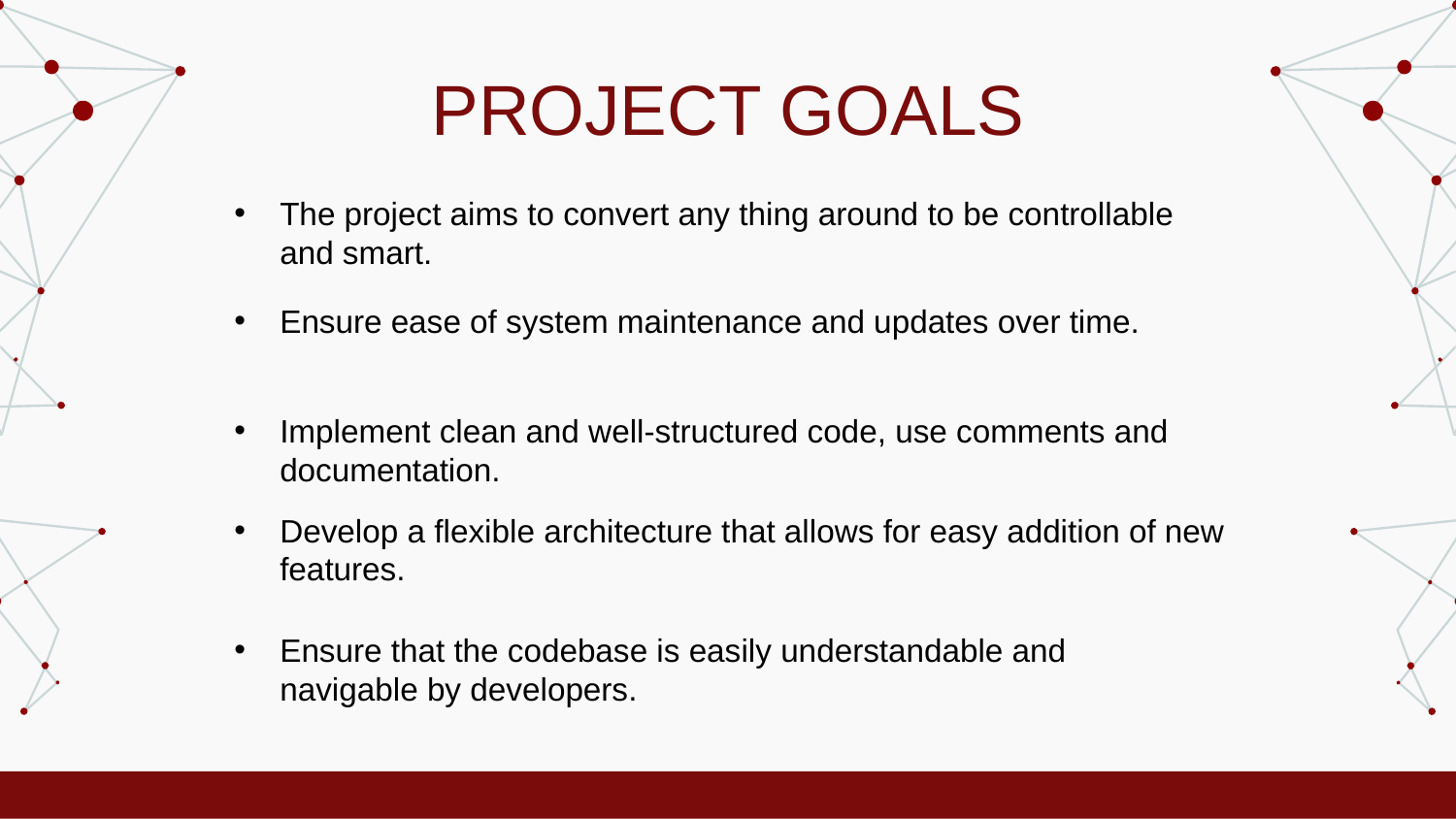

PROJECT GOALS
The project aims to convert any thing around to be controllable and smart.
Ensure ease of system maintenance and updates over time.
Implement clean and well-structured code, use comments and documentation.
Develop a flexible architecture that allows for easy addition of new features.
Ensure that the codebase is easily understandable and navigable by developers.